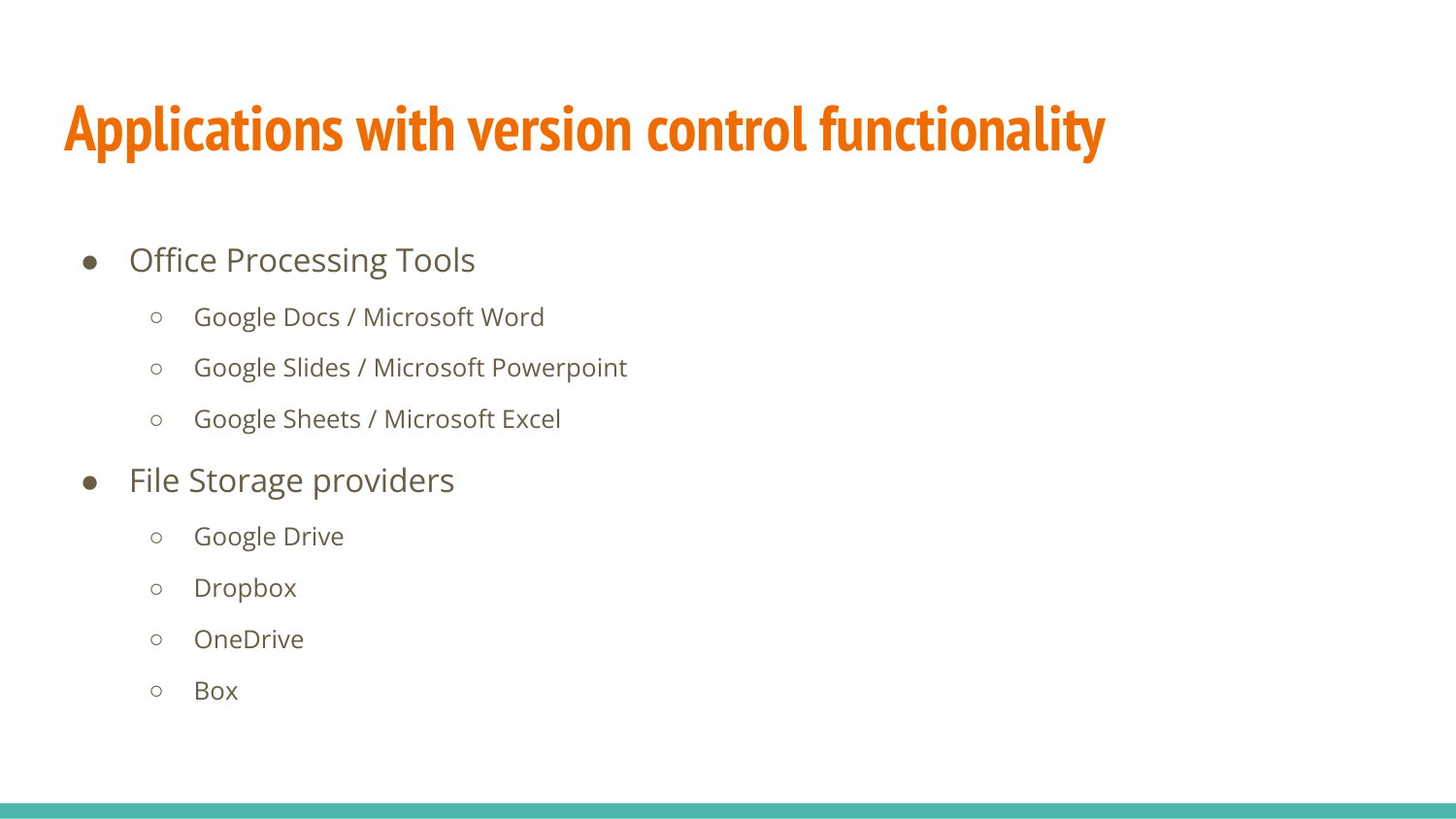

# Applications with version control functionality
Office Processing Tools
Google Docs / Microsoft Word
Google Slides / Microsoft Powerpoint
Google Sheets / Microsoft Excel
File Storage providers
Google Drive
Dropbox
OneDrive
Box